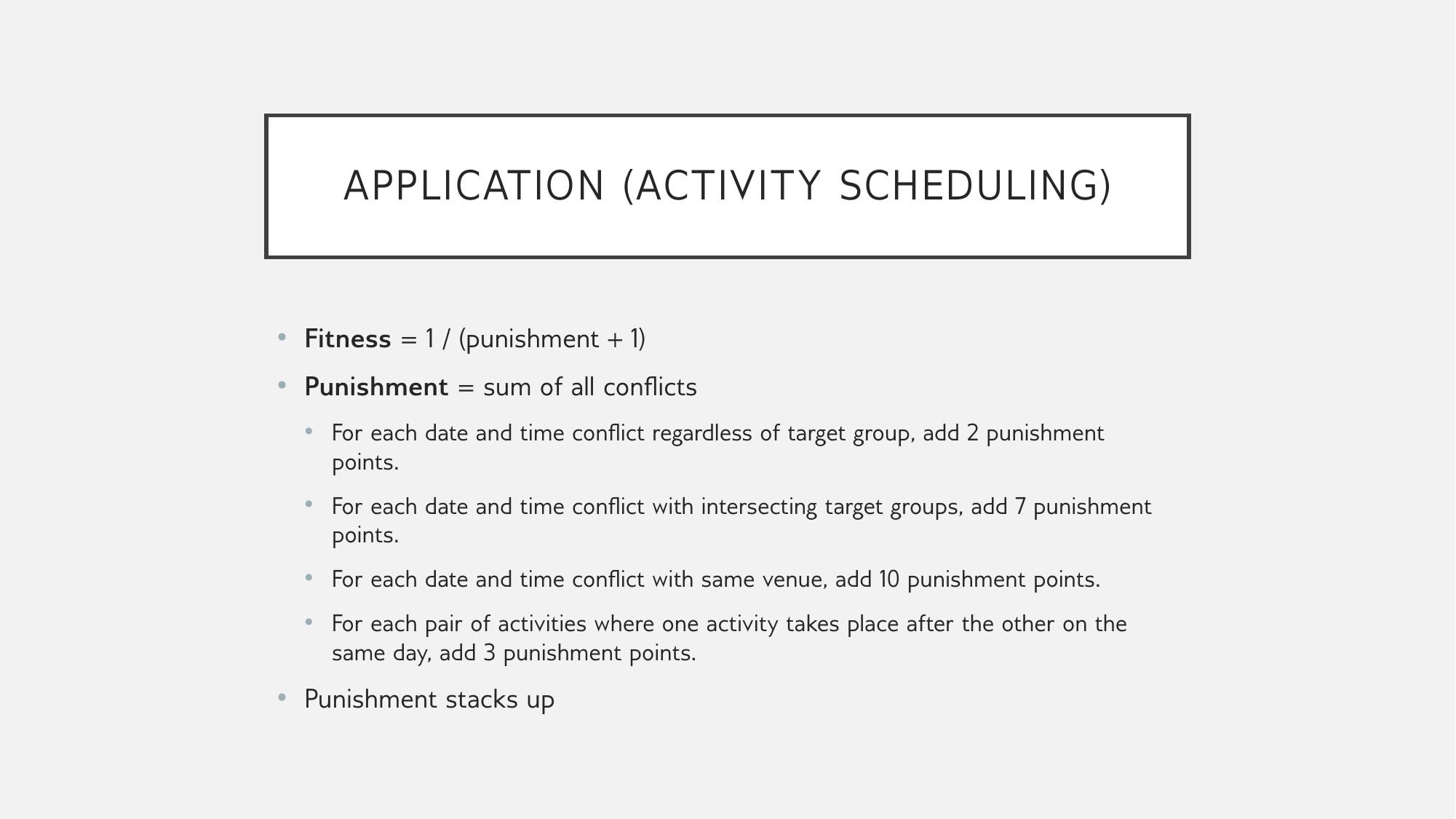

# Application (Activity Scheduling)
Fitness = 1 / (punishment + 1)
Punishment = sum of all conflicts
For each date and time conflict regardless of target group, add 2 punishment points.
For each date and time conflict with intersecting target groups, add 7 punishment points.
For each date and time conflict with same venue, add 10 punishment points.
For each pair of activities where one activity takes place after the other on the same day, add 3 punishment points.
Punishment stacks up